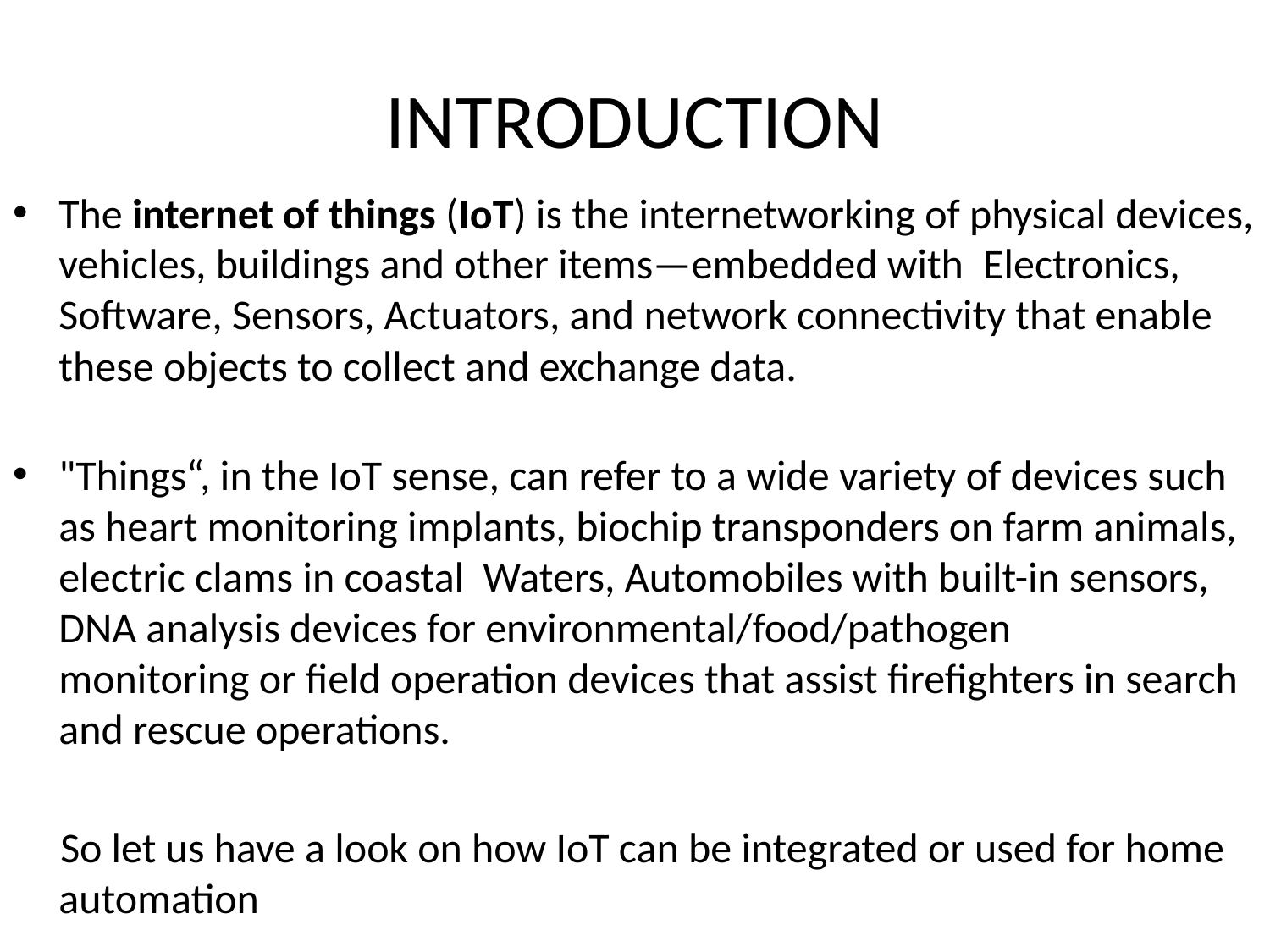

# INTRODUCTION
The internet of things (IoT) is the internetworking of physical devices, vehicles, buildings and other items—embedded with  Electronics, Software, Sensors, Actuators, and network connectivity that enable these objects to collect and exchange data.

"Things“, in the IoT sense, can refer to a wide variety of devices such as heart monitoring implants, biochip transponders on farm animals, electric clams in coastal  Waters, Automobiles with built-in sensors, DNA analysis devices for environmental/food/pathogen monitoring or field operation devices that assist firefighters in search and rescue operations.

     So let us have a look on how IoT can be integrated or used for home automation